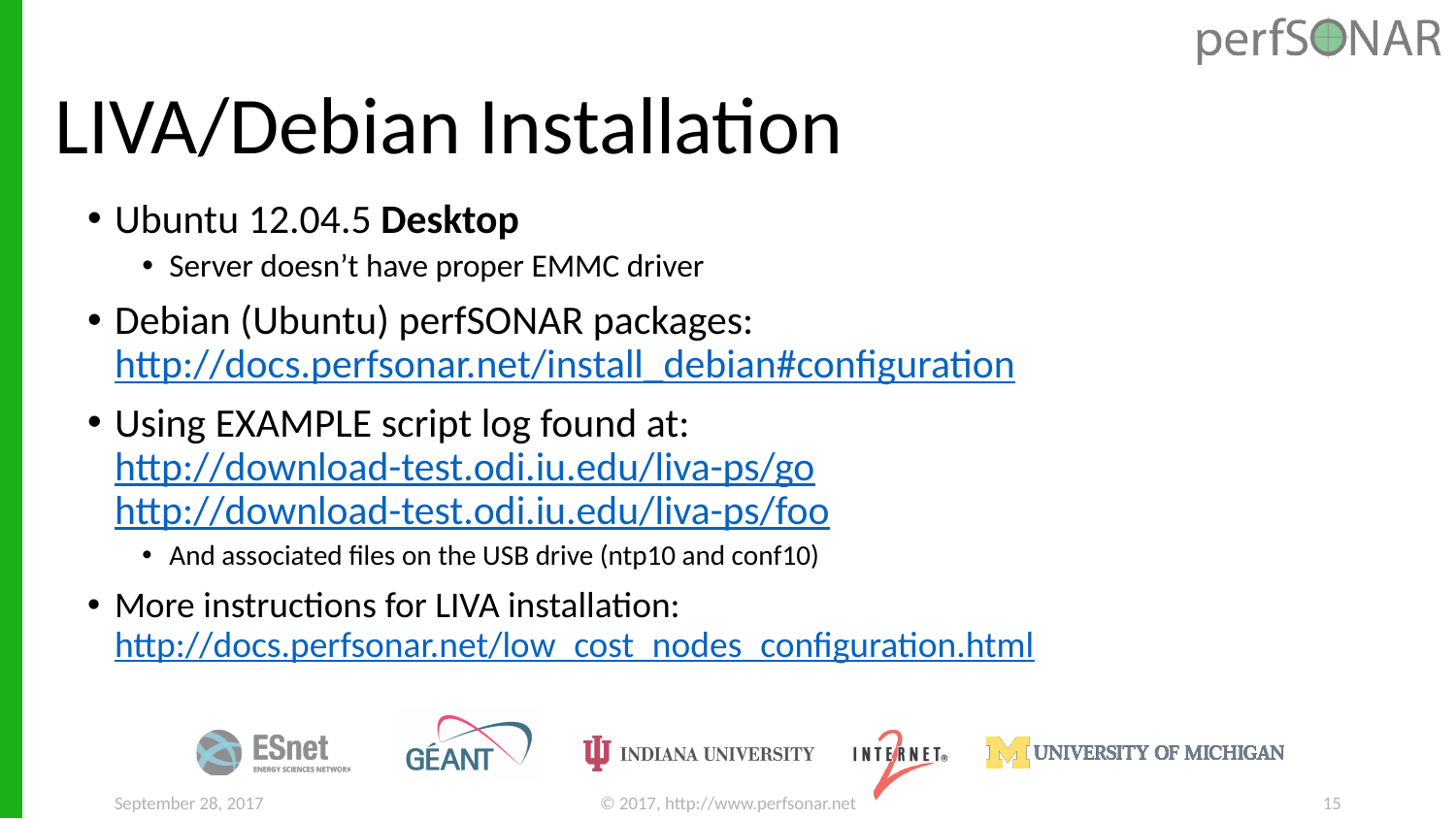

# LIVA/Debian Installation
Ubuntu 12.04.5 Desktop
Server doesn’t have proper EMMC driver
Debian (Ubuntu) perfSONAR packages:
http://docs.perfsonar.net/install_debian#configuration
Using EXAMPLE script log found at:
http://download-test.odi.iu.edu/liva-ps/go
http://download-test.odi.iu.edu/liva-ps/foo
And associated files on the USB drive (ntp10 and conf10)
More instructions for LIVA installation:
http://docs.perfsonar.net/low_cost_nodes_configuration.html

September 28, 2017
© 2017, http://www.perfsonar.net
15